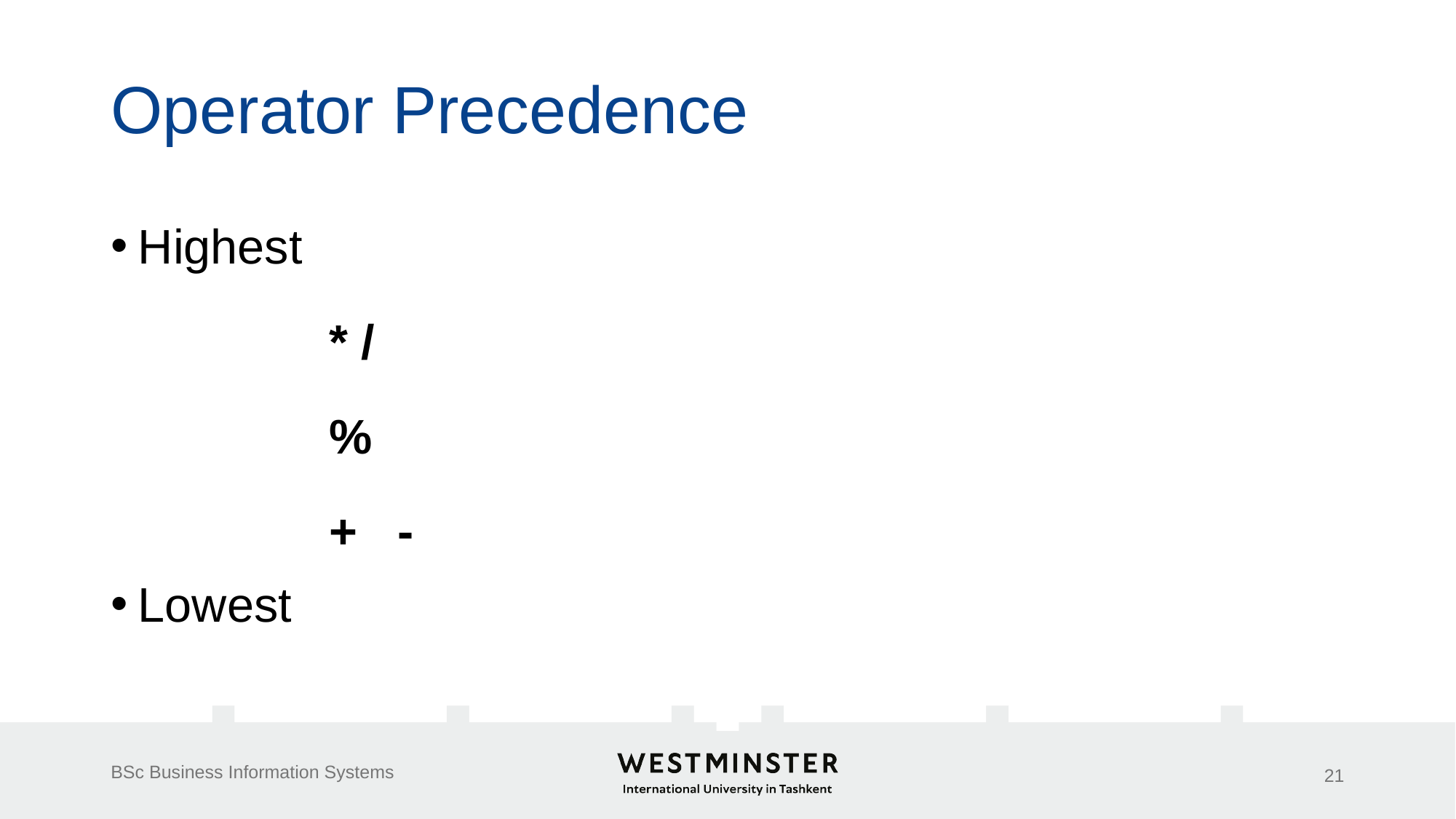

# Operator Precedence
Highest
* /
%
+   -
Lowest
BSc Business Information Systems
21